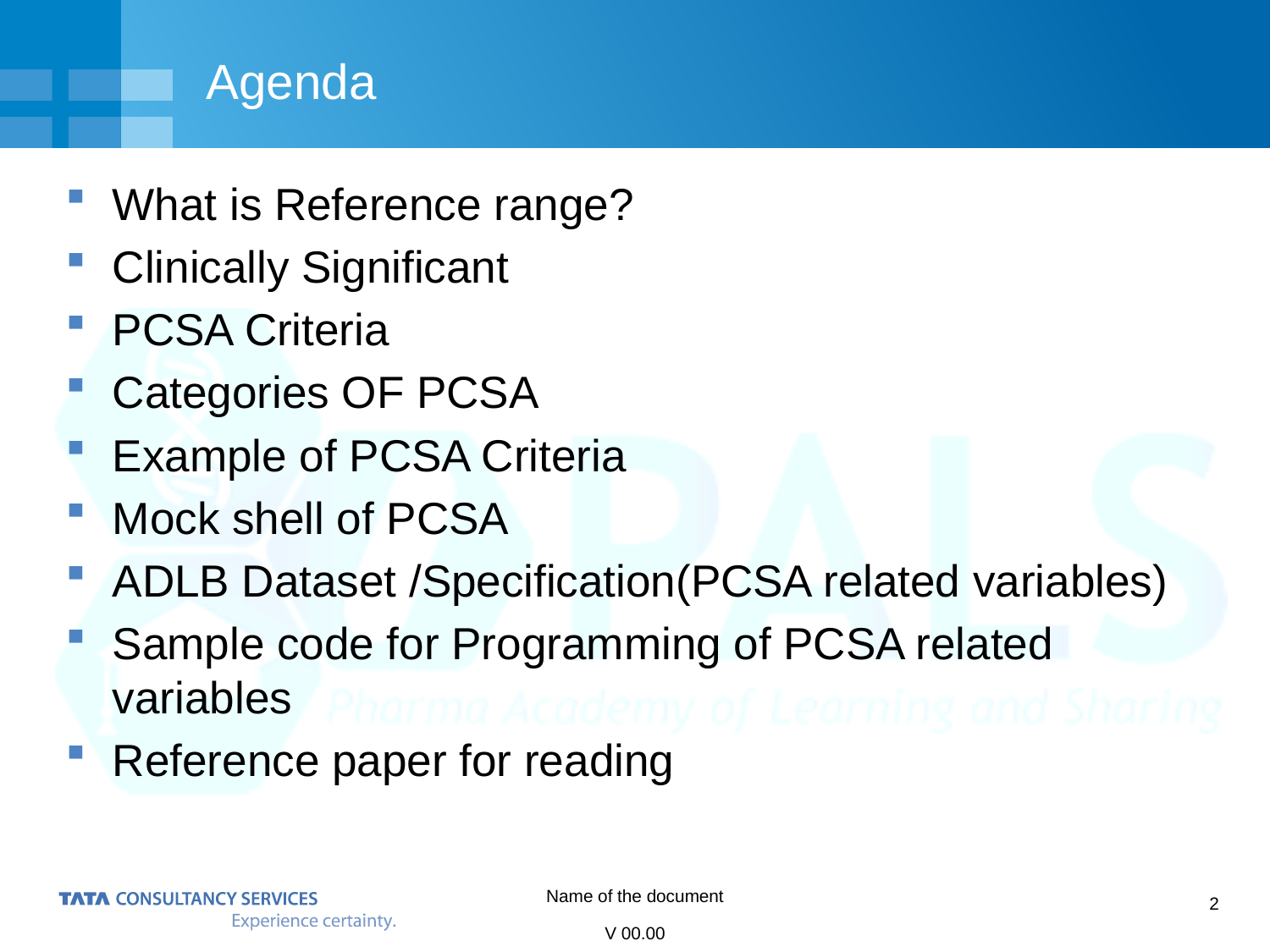

# Agenda
What is Reference range?
Clinically Significant
PCSA Criteria
Categories OF PCSA
Example of PCSA Criteria
Mock shell of PCSA
ADLB Dataset /Specification(PCSA related variables)
Sample code for Programming of PCSA related variables
Reference paper for reading